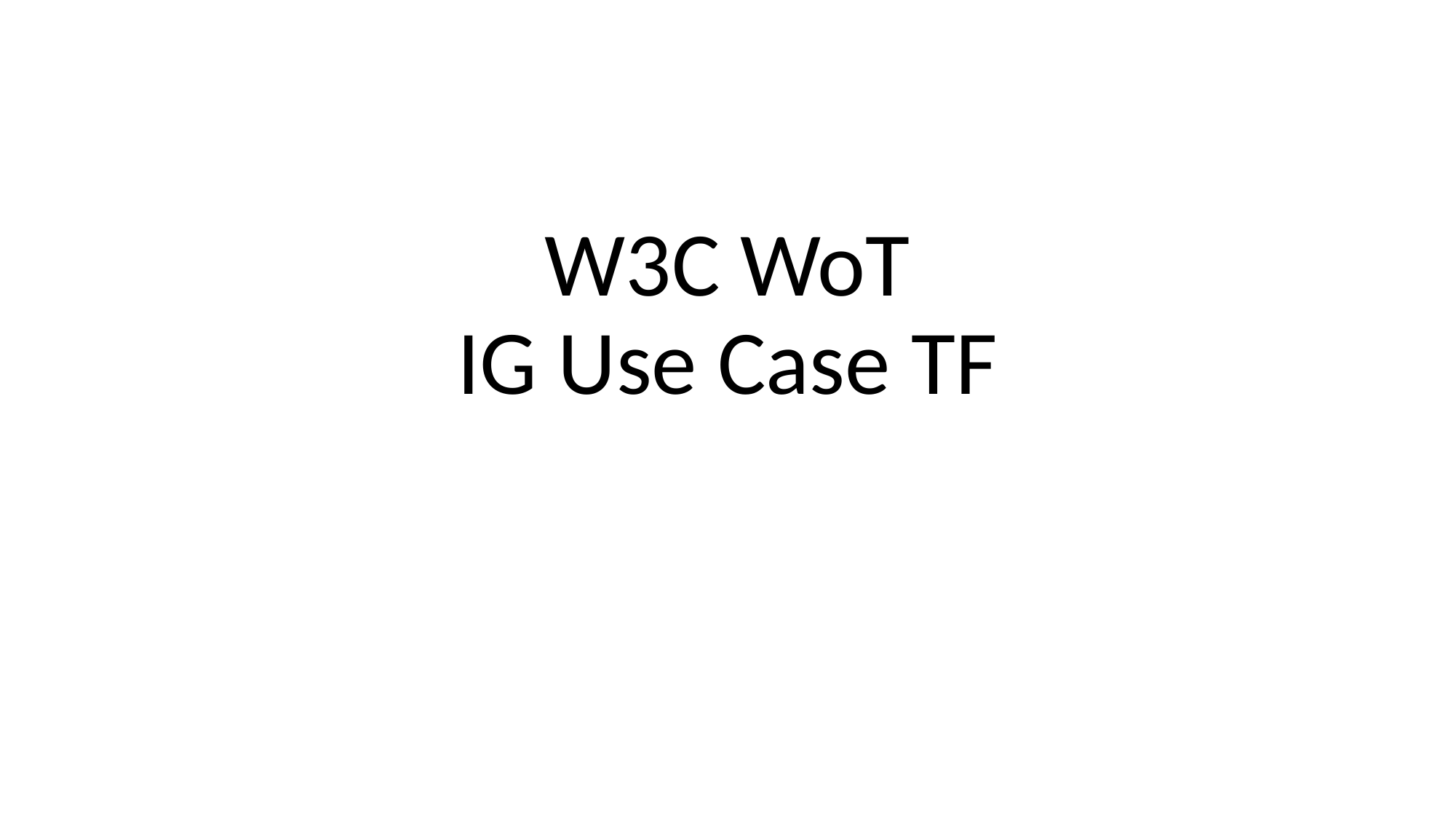

# W3C WoT IG Use Case TF